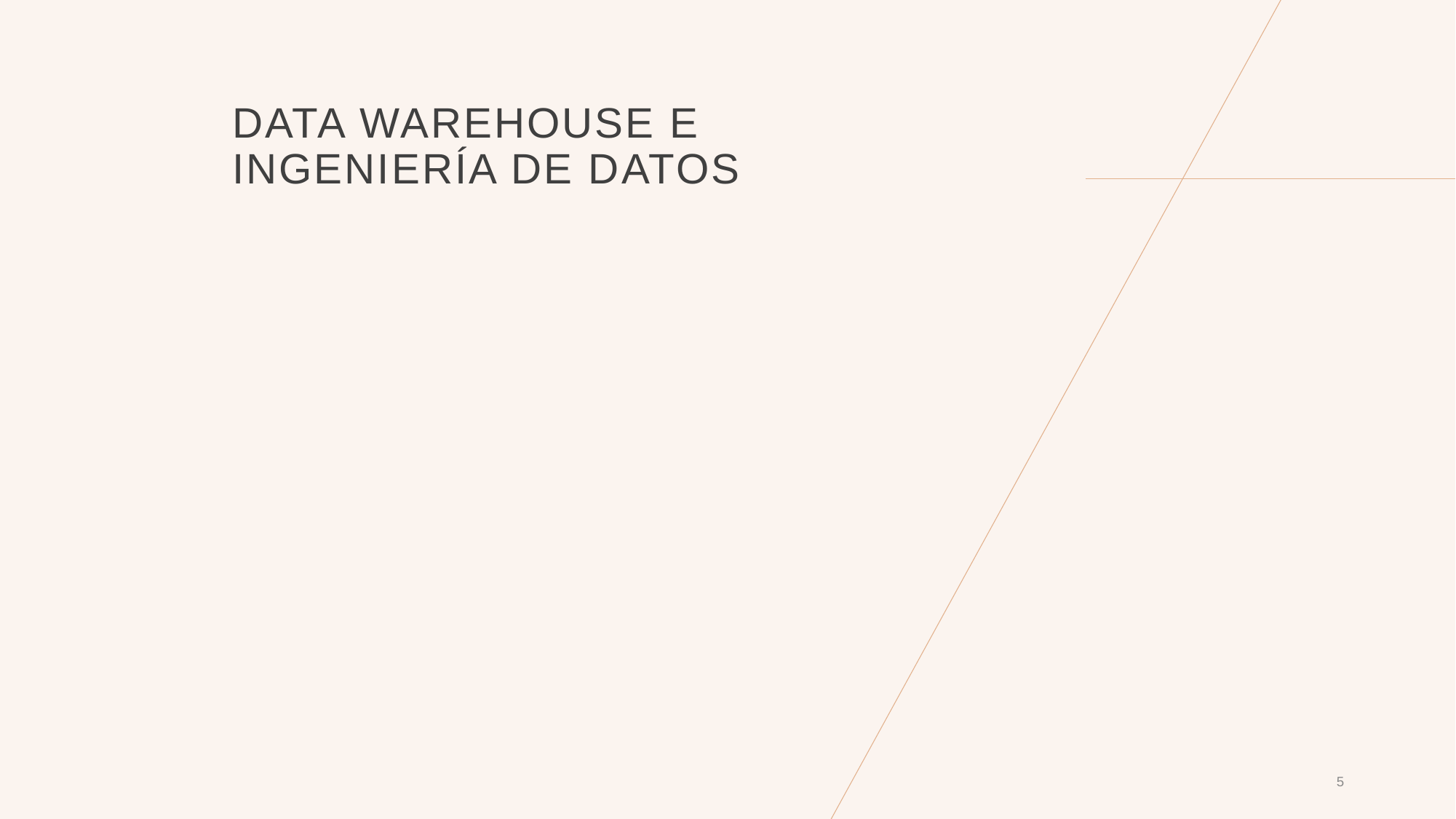

# DATA WAREHOUSE e ingeniería de datos

5